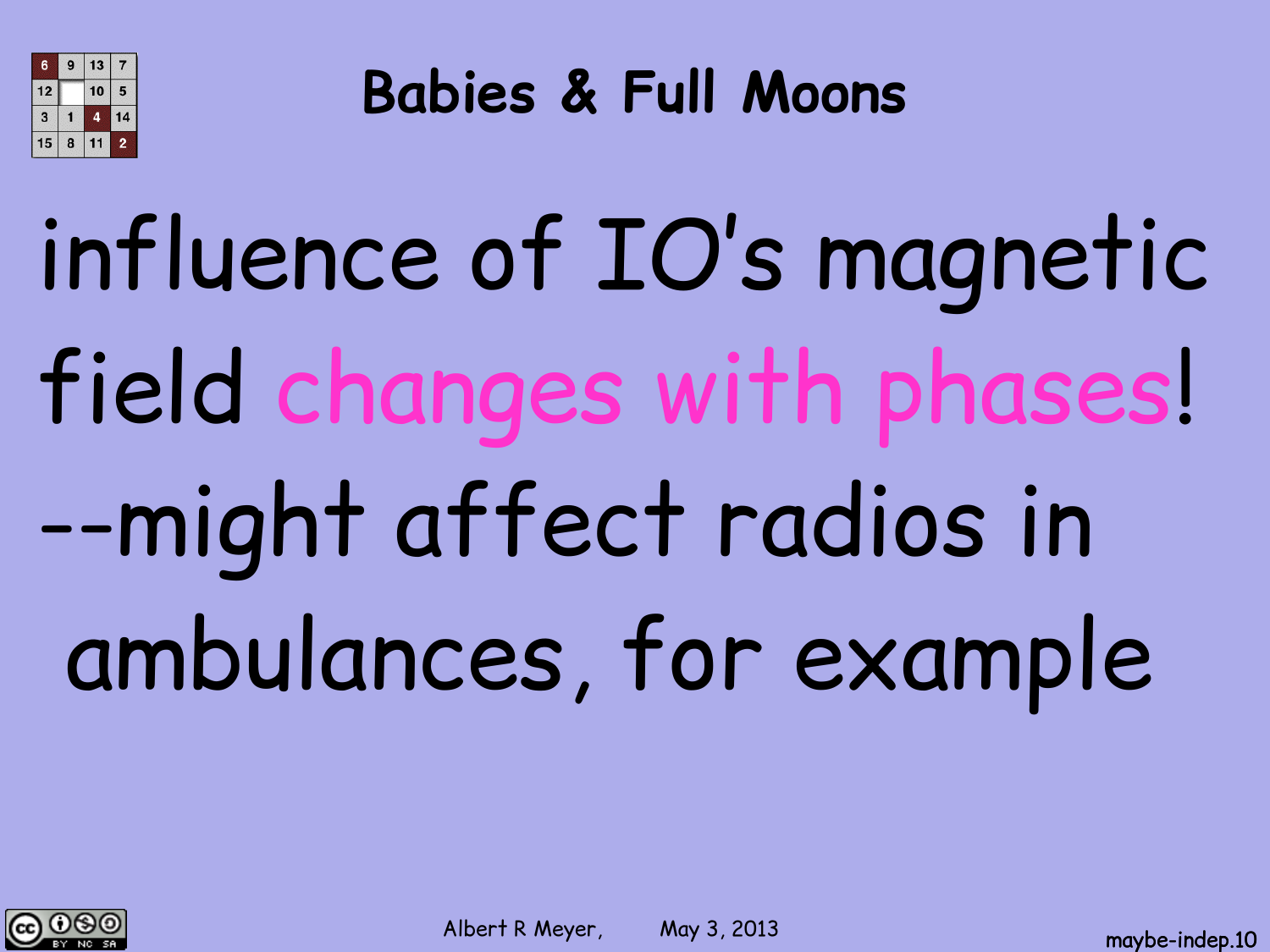

# Babies & Full Moons
influence of IO’s magnetic
field changes with phases!
--might affect radios in
 ambulances, for example
maybe-indep.10
maybe-indep.10